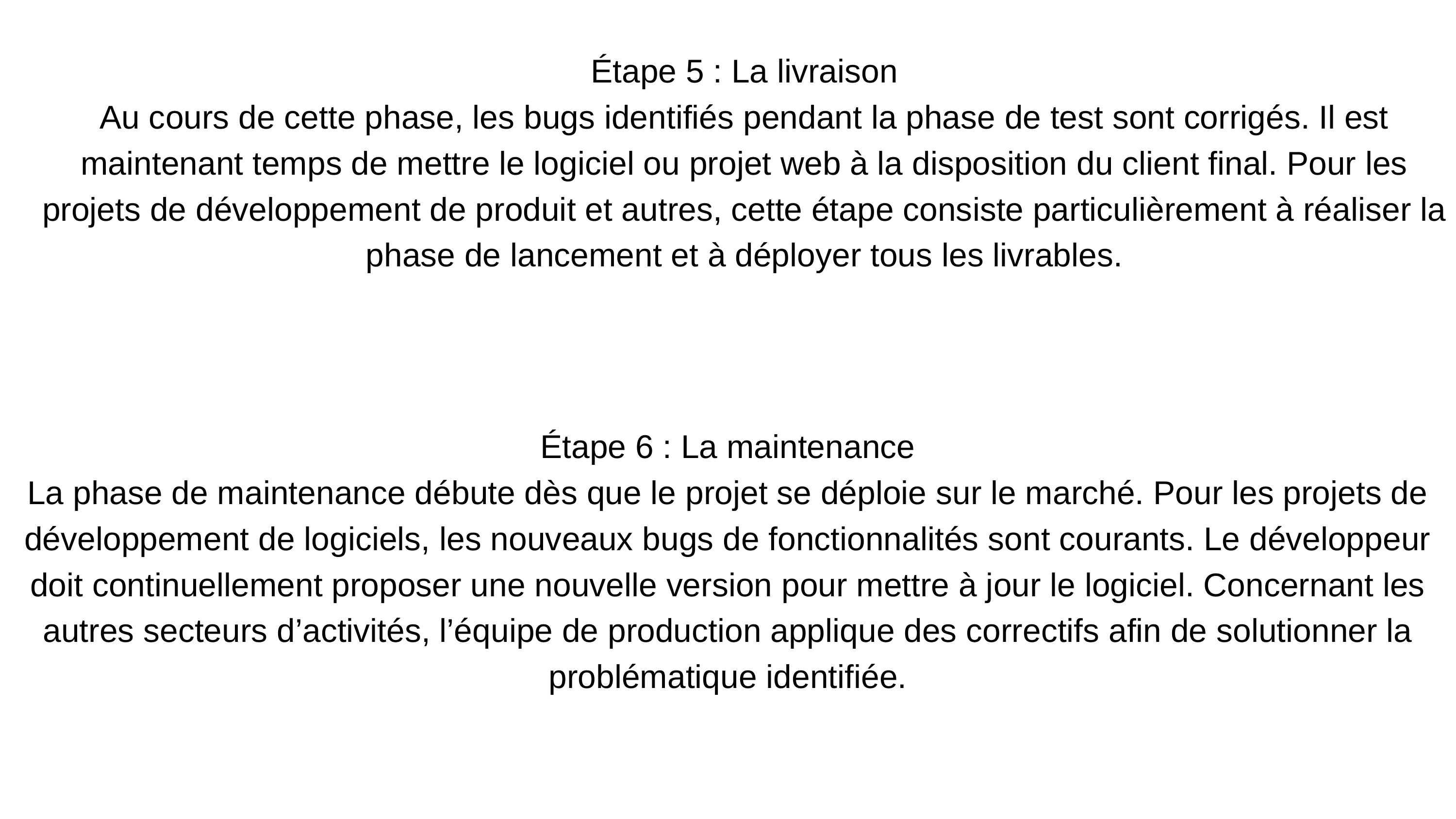

Étape 5 : La livraison
Au cours de cette phase, les bugs identifiés pendant la phase de test sont corrigés. Il est maintenant temps de mettre le logiciel ou projet web à la disposition du client final. Pour les projets de développement de produit et autres, cette étape consiste particulièrement à réaliser la phase de lancement et à déployer tous les livrables.
Étape 6 : La maintenance
La phase de maintenance débute dès que le projet se déploie sur le marché. Pour les projets de développement de logiciels, les nouveaux bugs de fonctionnalités sont courants. Le développeur doit continuellement proposer une nouvelle version pour mettre à jour le logiciel. Concernant les autres secteurs d’activités, l’équipe de production applique des correctifs afin de solutionner la problématique identifiée.